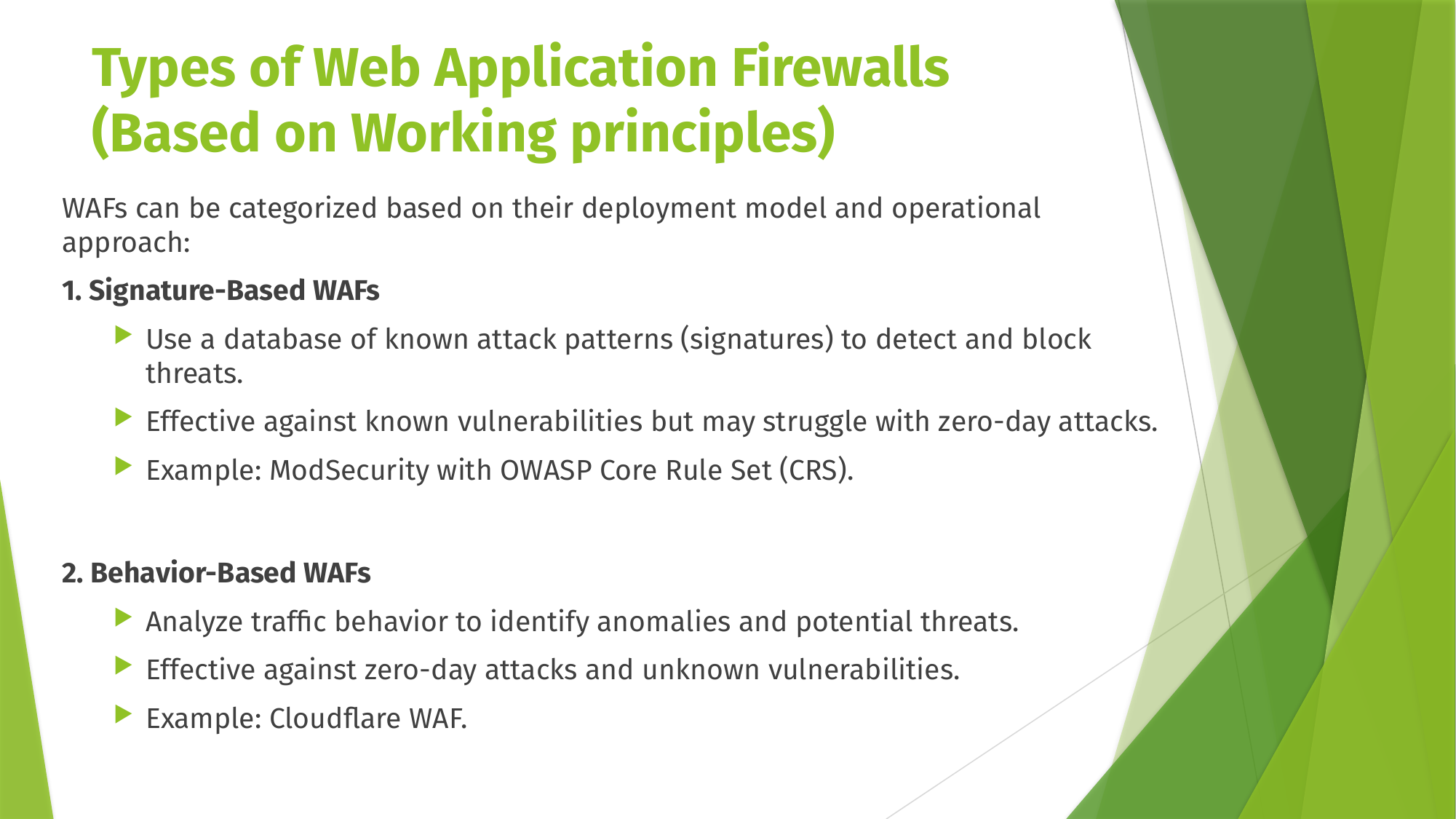

# Types of Web Application Firewalls (Based on Working principles)
WAFs can be categorized based on their deployment model and operational approach:
1. Signature-Based WAFs
Use a database of known attack patterns (signatures) to detect and block threats.
Effective against known vulnerabilities but may struggle with zero-day attacks.
Example: ModSecurity with OWASP Core Rule Set (CRS).

2. Behavior-Based WAFs
Analyze traffic behavior to identify anomalies and potential threats.
Effective against zero-day attacks and unknown vulnerabilities.
Example: Cloudflare WAF.